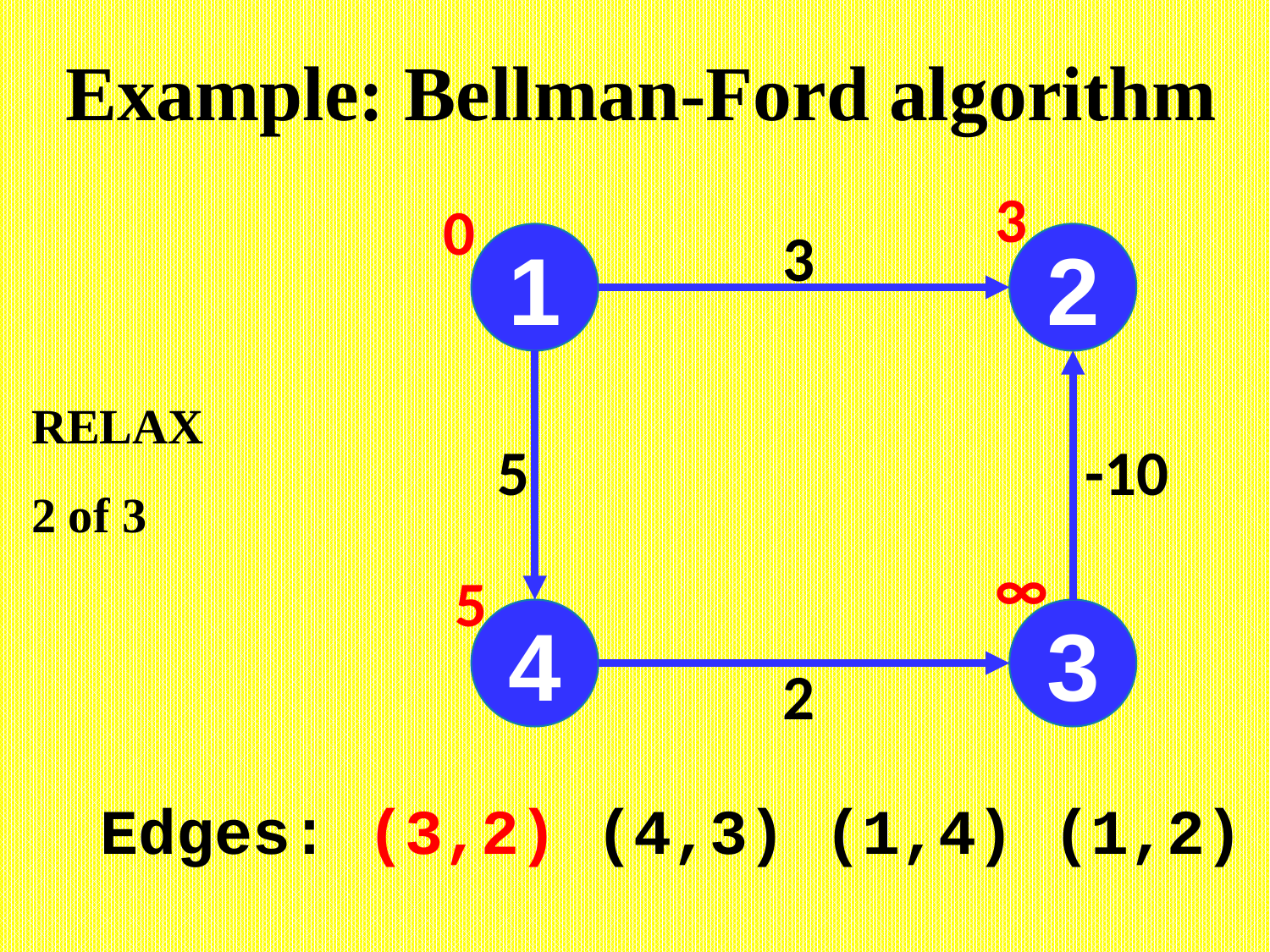

Example: Bellman-Ford algorithm
3
0
3
1
2
RELAX
2 of 3
5
-10
∞
5
4
3
2
Edges: (3,2) (4,3) (1,4) (1,2)